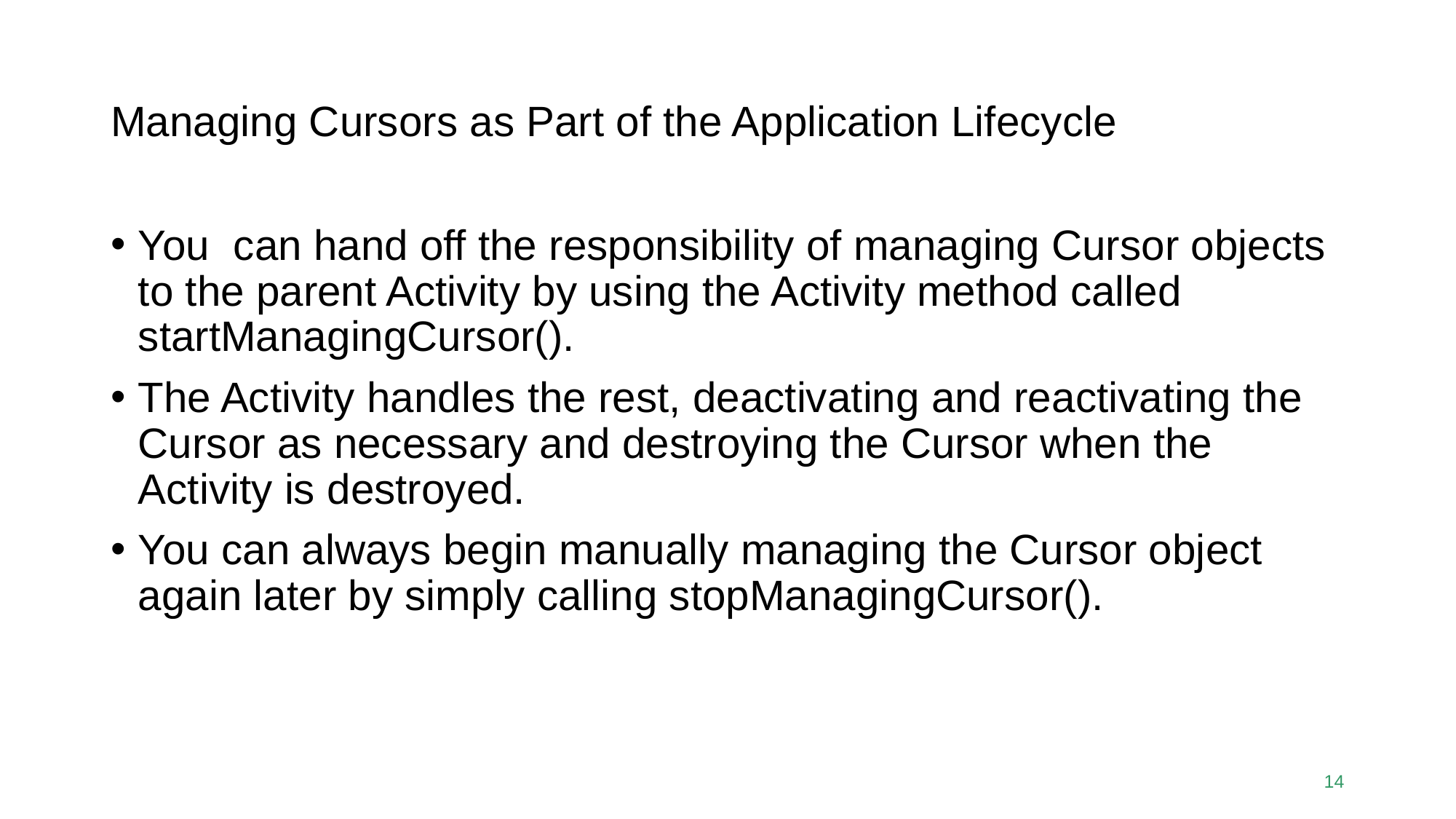

# Managing Cursors as Part of the Application Lifecycle
You  can hand off the responsibility of managing Cursor objects to the parent Activity by using the Activity method called startManagingCursor().
The Activity handles the rest, deactivating and reactivating the Cursor as necessary and destroying the Cursor when the Activity is destroyed.
You can always begin manually managing the Cursor object again later by simply calling stopManagingCursor().

14